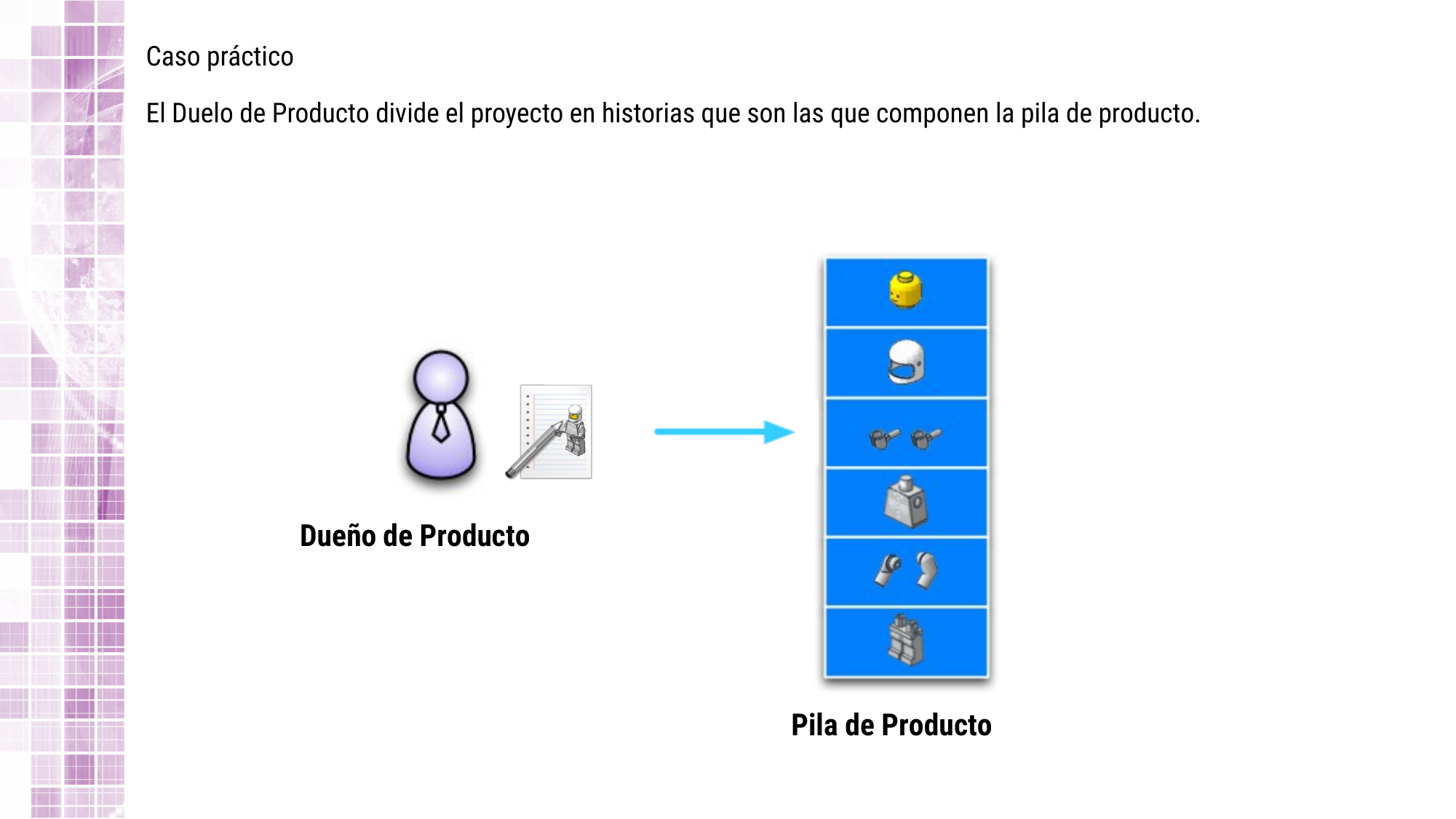

Caso práctico
El Duelo de Producto divide el proyecto en historias que son las que componen la pila de producto.

Dueño de Producto
Pila de Producto